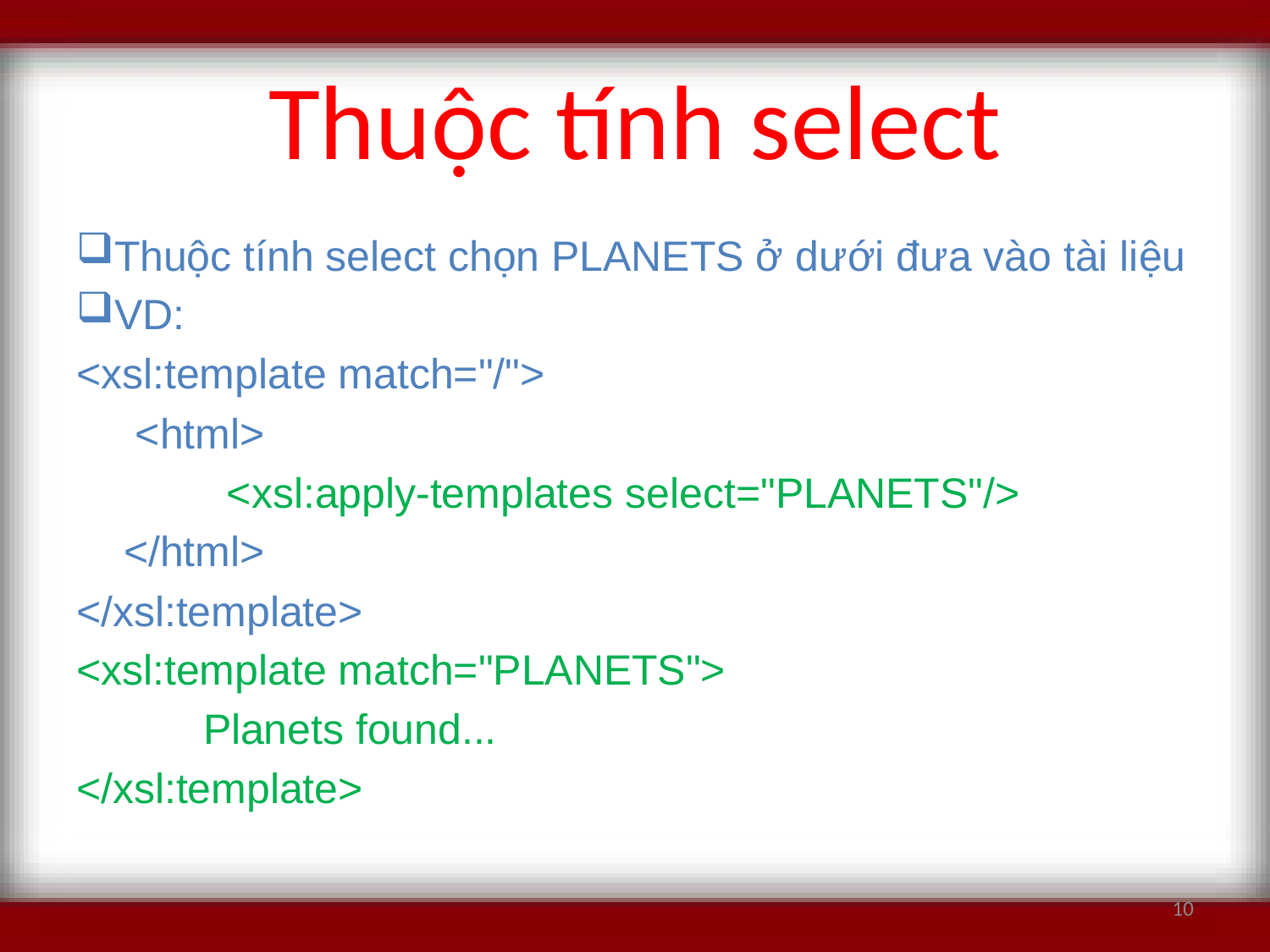

# Thuộc tính select
Thuộc tính select chọn PLANETS ở dưới đưa vào tài liệu
VD:
<xsl:template match="/">
     <html>
	  <xsl:apply-templates select="PLANETS"/>
    </html>
</xsl:template>
<xsl:template match="PLANETS">
	Planets found...
</xsl:template>

10